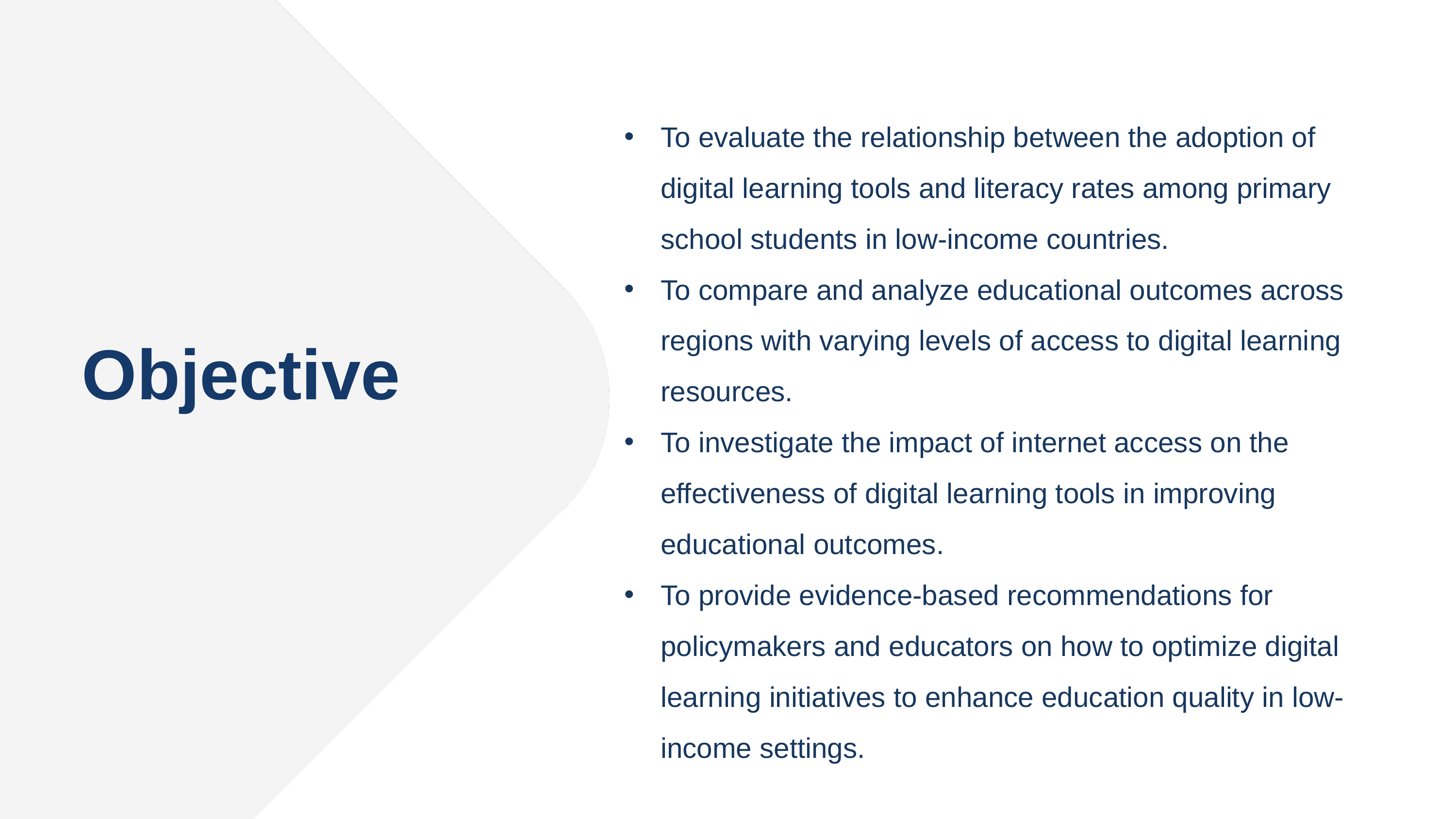

To evaluate the relationship between the adoption of digital learning tools and literacy rates among primary school students in low-income countries.
To compare and analyze educational outcomes across regions with varying levels of access to digital learning resources.
To investigate the impact of internet access on the effectiveness of digital learning tools in improving educational outcomes.
To provide evidence-based recommendations for policymakers and educators on how to optimize digital learning initiatives to enhance education quality in low-income settings.
Objective